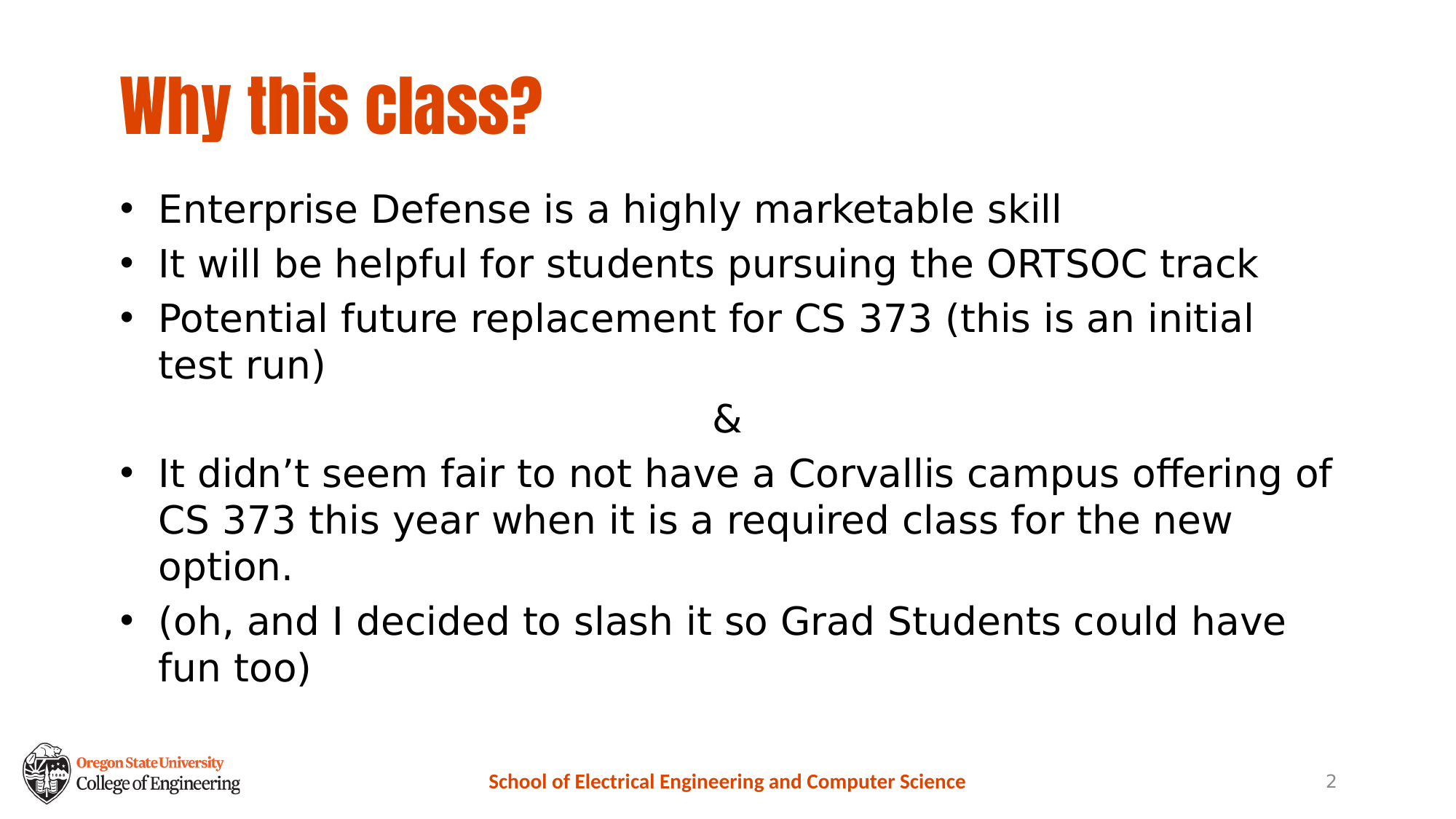

# Why this class?
Enterprise Defense is a highly marketable skill
It will be helpful for students pursuing the ORTSOC track
Potential future replacement for CS 373 (this is an initial test run)
&
It didn’t seem fair to not have a Corvallis campus offering of CS 373 this year when it is a required class for the new option.
(oh, and I decided to slash it so Grad Students could have fun too)

2